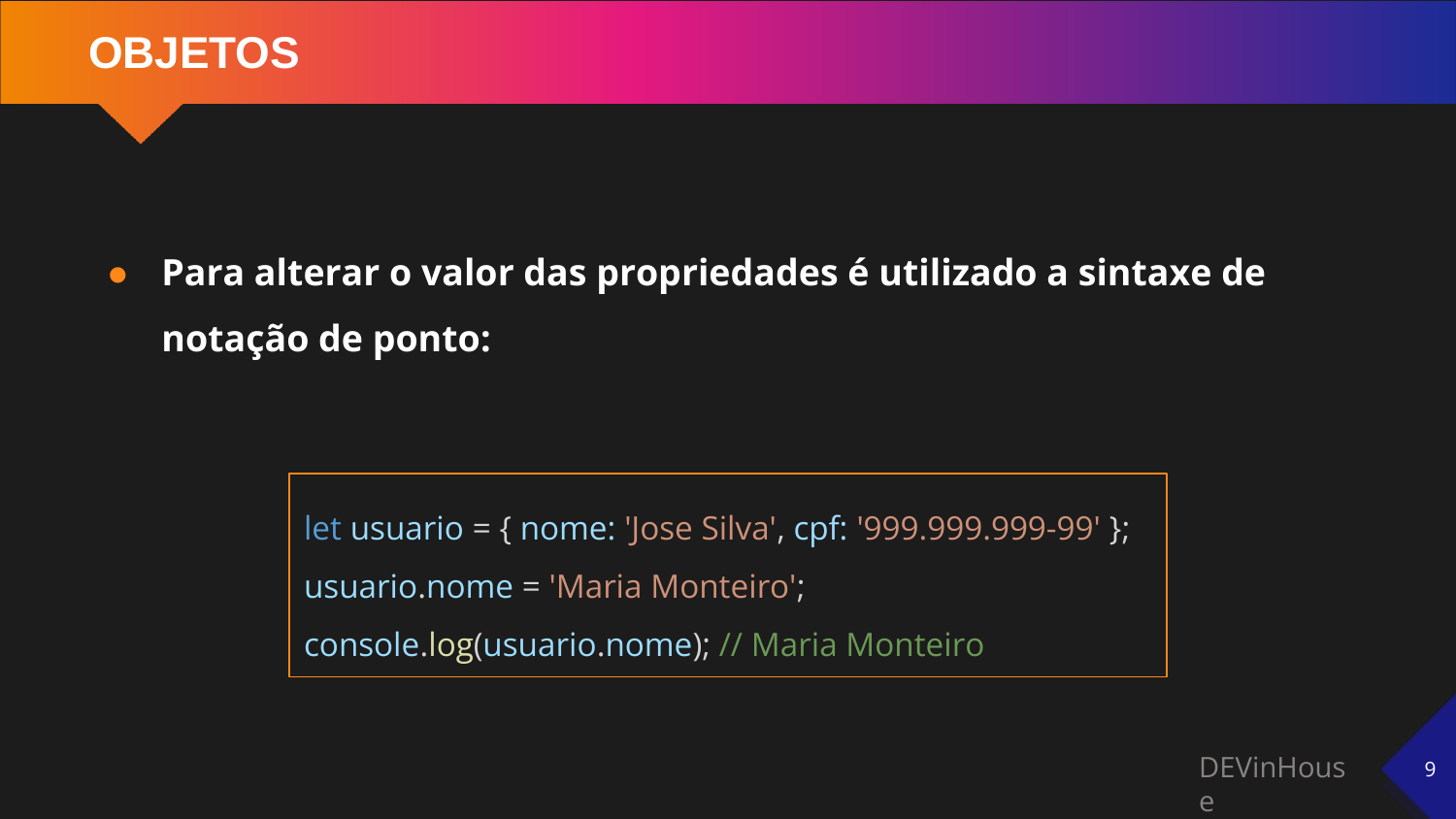

# OBJETOS
Para alterar o valor das propriedades é utilizado a sintaxe de notação de ponto:
let usuario = { nome: 'Jose Silva', cpf: '999.999.999-99' };
usuario.nome = 'Maria Monteiro';
console.log(usuario.nome); // Maria Monteiro
9